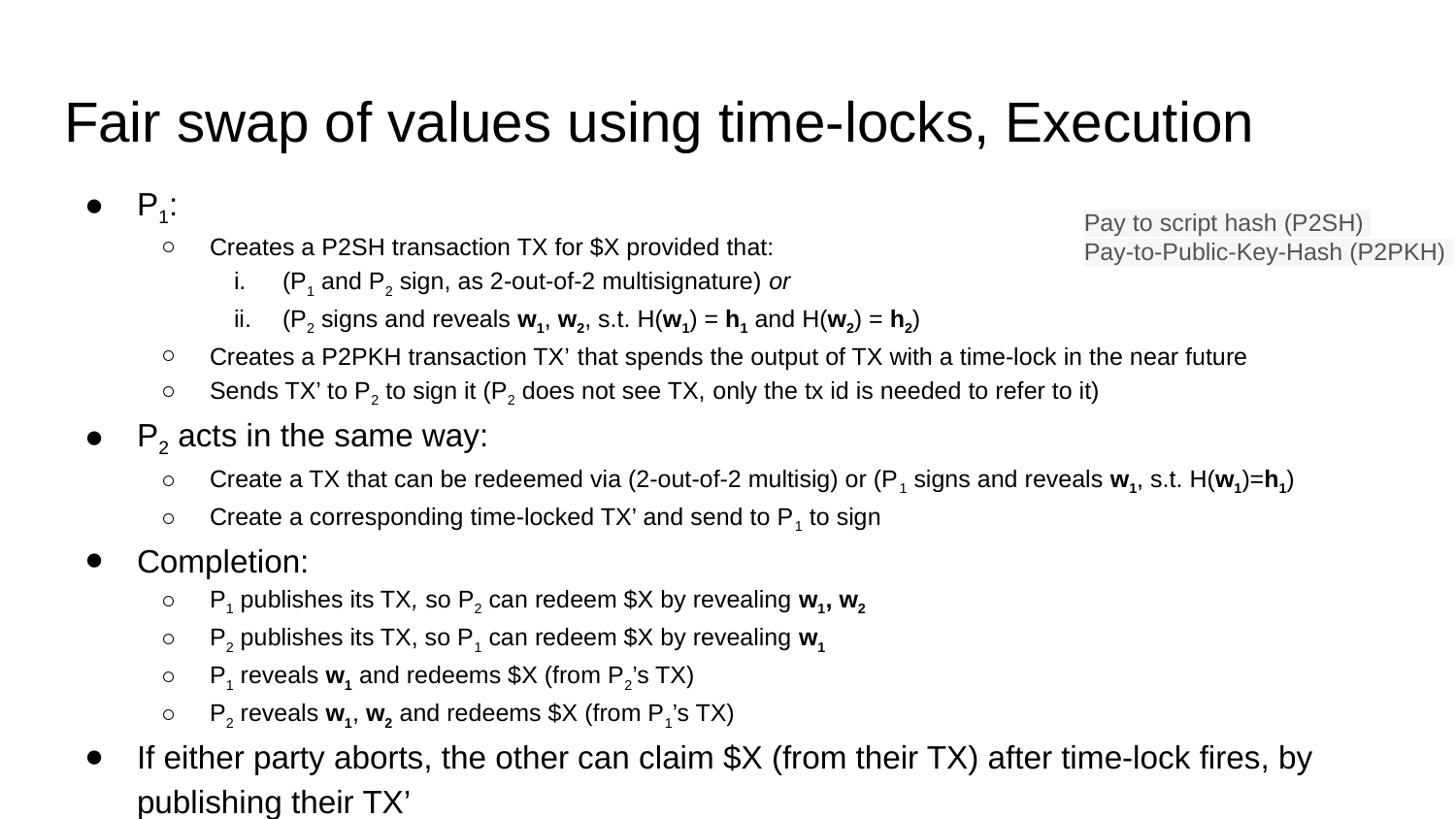

# Fair swap of values using time-locks, Execution
P1:
Creates a P2SH transaction TX for $X provided that:
(P1 and P2 sign, as 2-out-of-2 multisignature) or
(P2 signs and reveals w1, w2, s.t. H(w1) = h1 and H(w2) = h2)
Creates a P2PKH transaction TX’ that spends the output of TX with a time-lock in the near future
Sends TX’ to P2 to sign it (P2 does not see TX, only the tx id is needed to refer to it)
P2 acts in the same way:
Create a TX that can be redeemed via (2-out-of-2 multisig) or (P1 signs and reveals w1, s.t. H(w1)=h1)
Create a corresponding time-locked TX’ and send to P1 to sign
Completion:
P1 publishes its TX, so P2 can redeem $X by revealing w1, w2
P2 publishes its TX, so P1 can redeem $X by revealing w1
P1 reveals w1 and redeems $X (from P2’s TX)
P2 reveals w1, w2 and redeems $X (from P1’s TX)
If either party aborts, the other can claim $X (from their TX) after time-lock fires, by publishing their TX’
Pay to script hash (P2SH)
Pay-to-Public-Key-Hash (P2PKH)